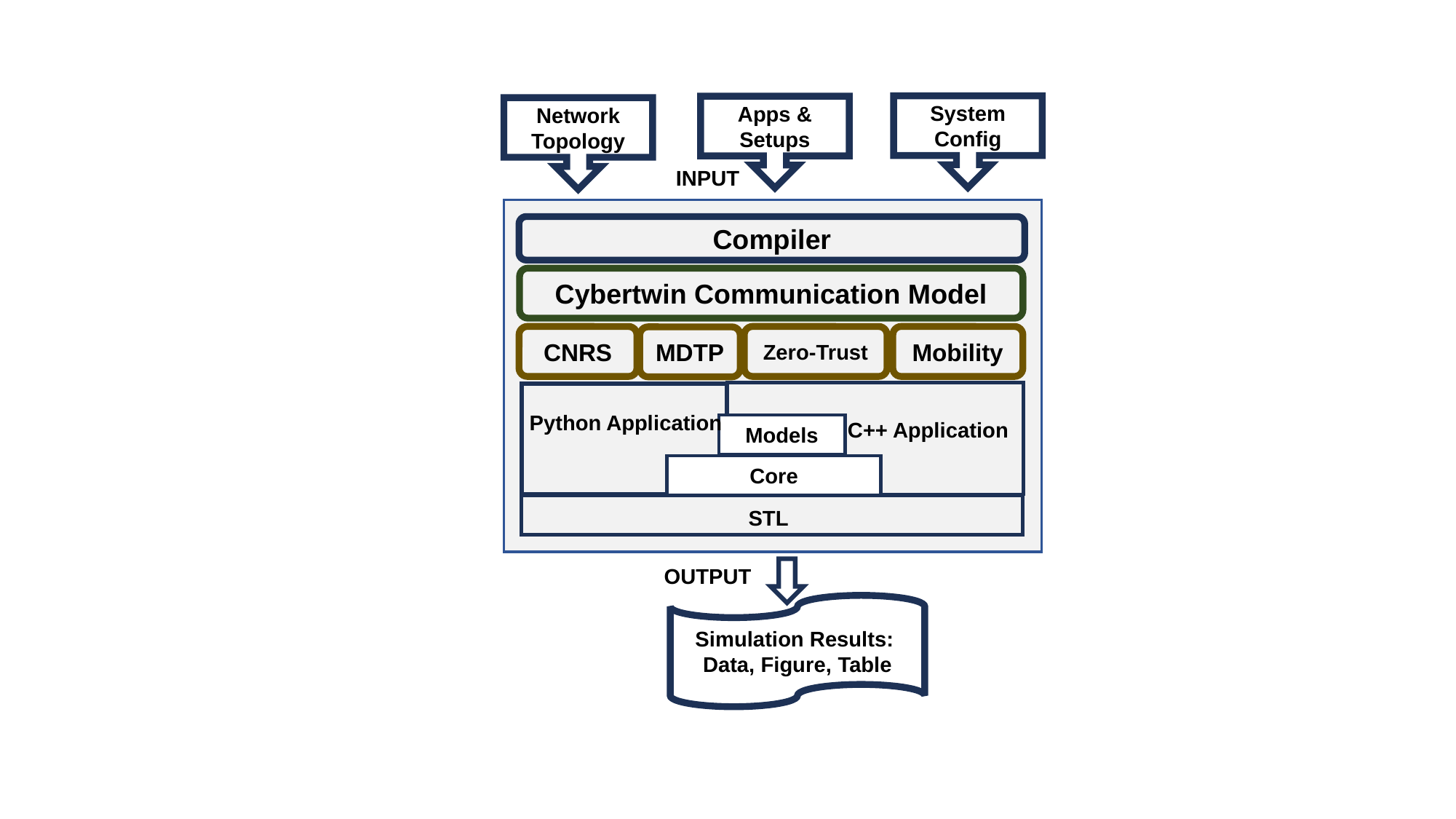

System Config
Apps & Setups
Network Topology
INPUT

Compiler
Cybertwin Communication Model
CNRS
Zero-Trust
Mobility
MDTP

Python Application
C++ Application
Models
Core
STL
OUTPUT

Simulation Results:
Data, Figure, Table